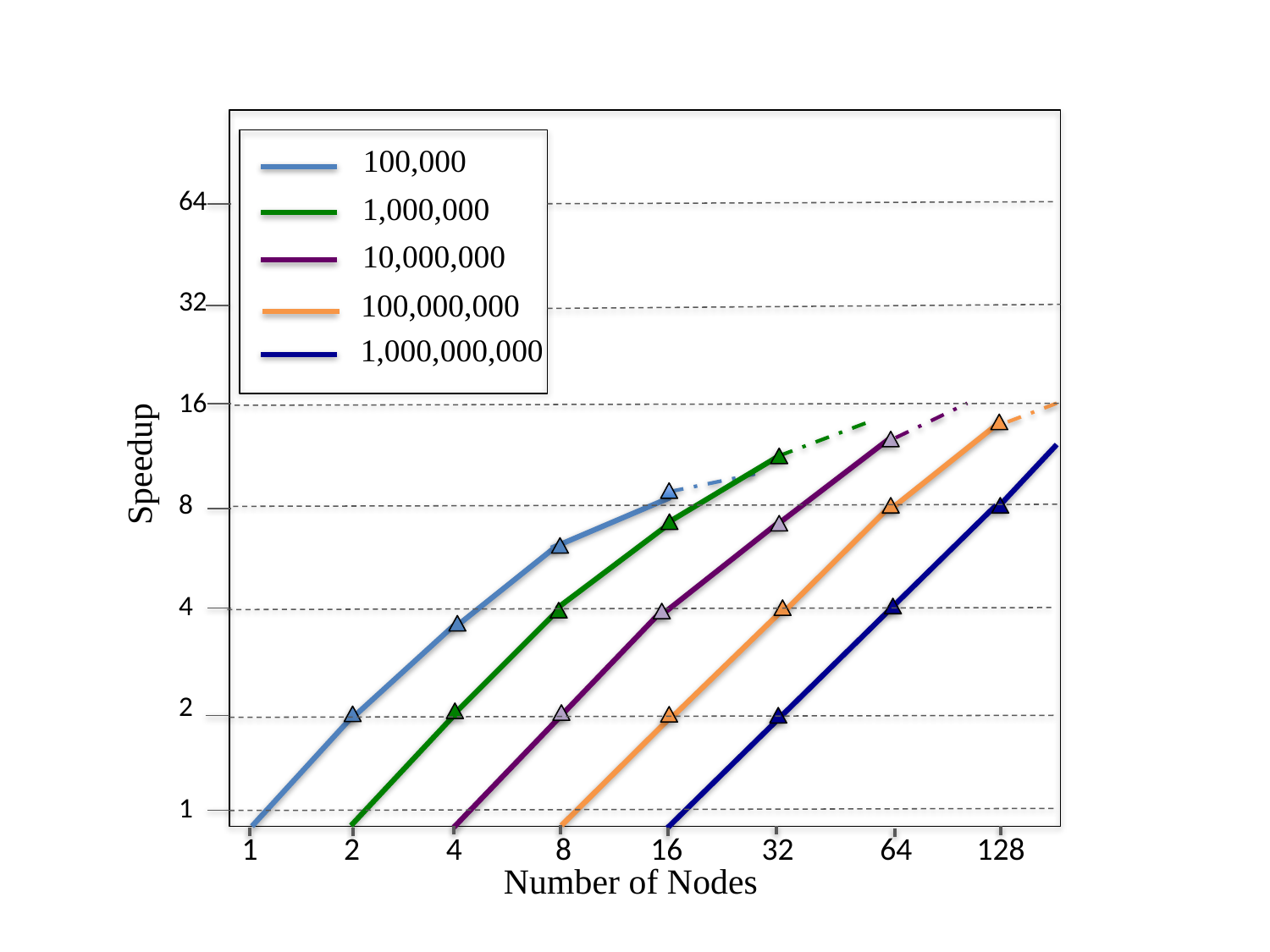

64

32

16

8

4

2

1

100,000
1,000,000
10,000,000
100,000,000
1,000,000,000
Speedup

1            2            4             8           16           32            64         128
Number of Nodes